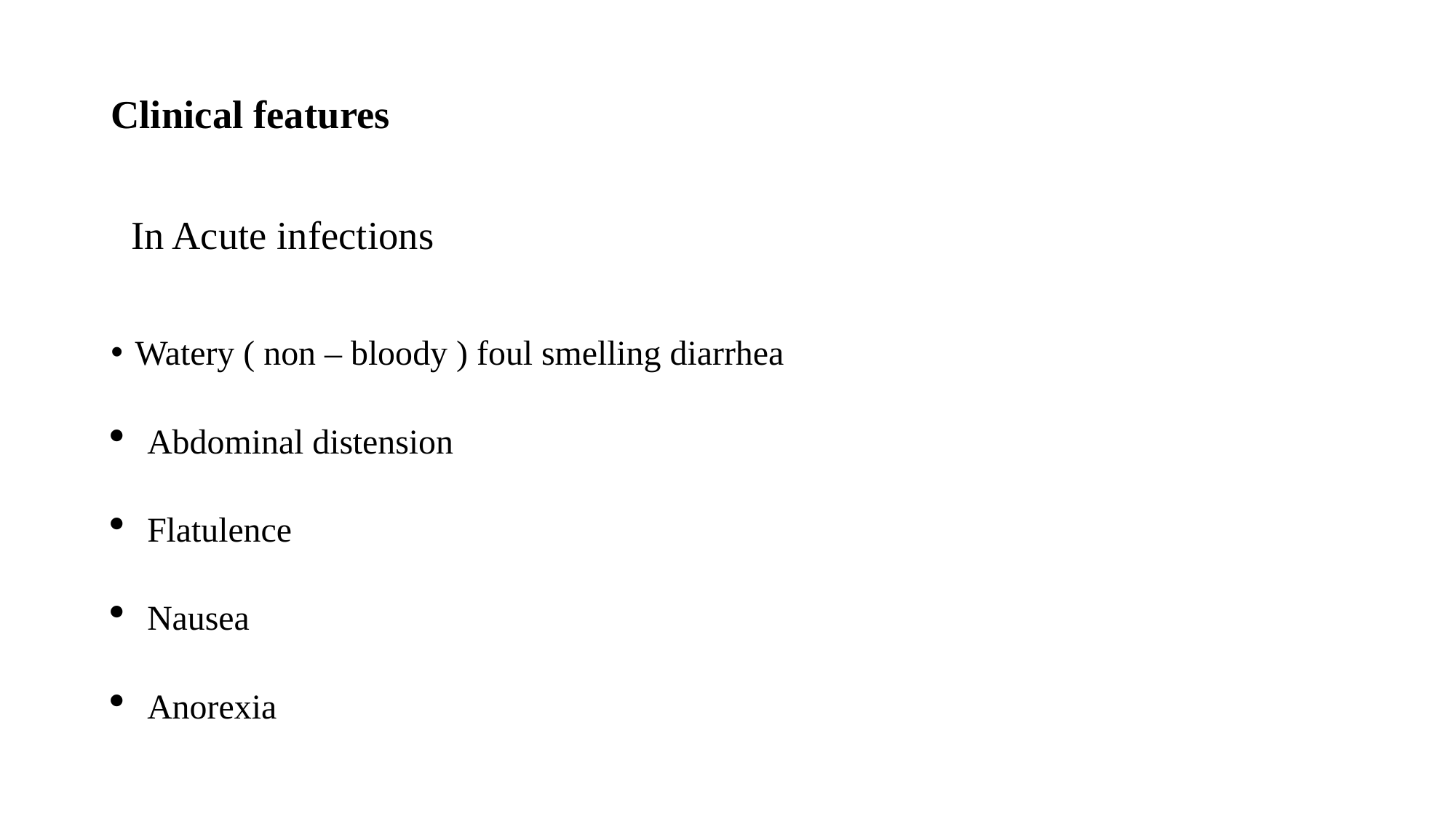

Clinical features

  In Acute infections

Watery ( non – bloody ) foul smelling diarrhea

Abdominal distension

Flatulence

Nausea

Anorexia